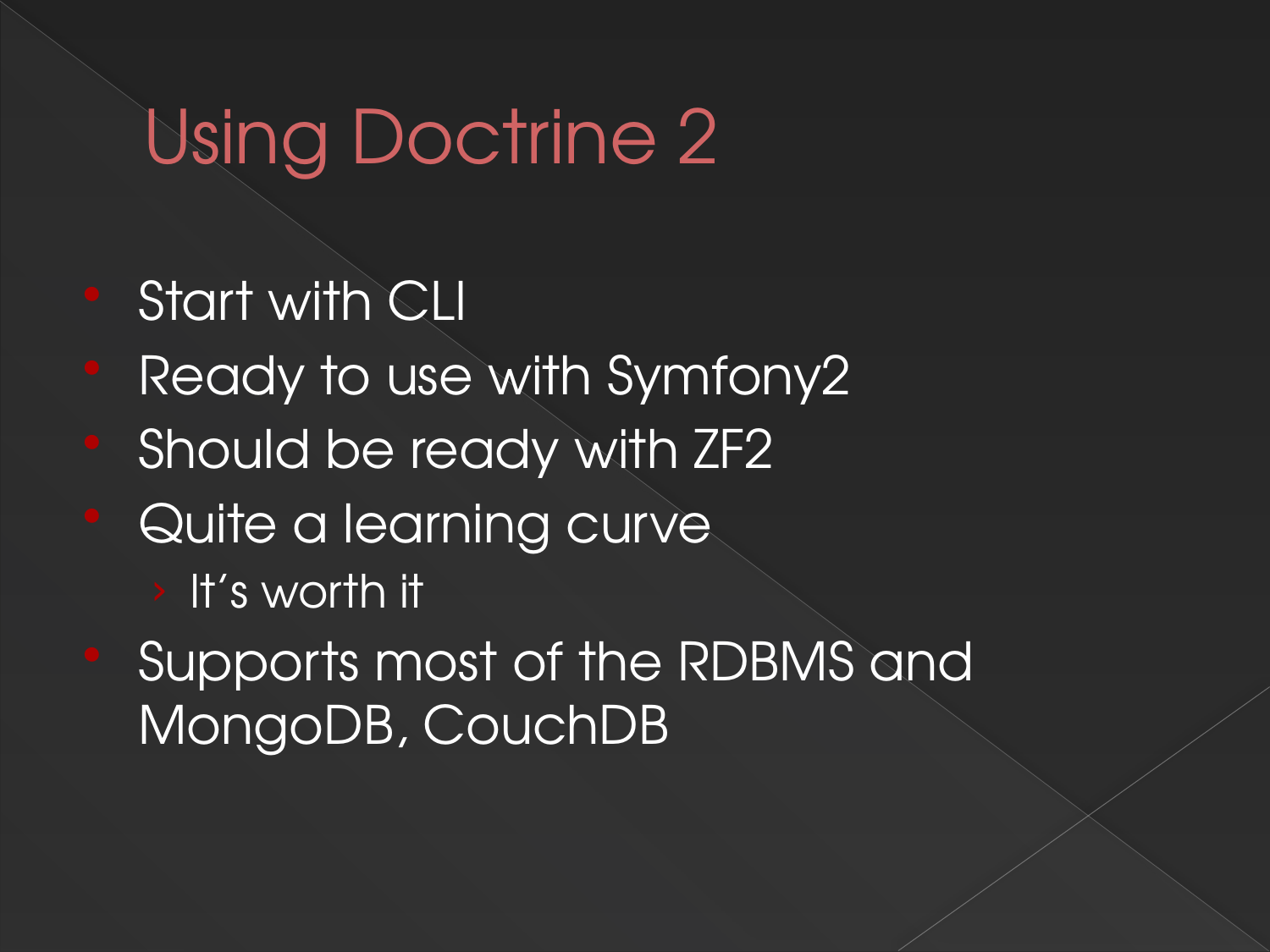

# Using Doctrine 2
Start with CLI
Ready to use with Symfony2
Should be ready with ZF2
Quite a learning curve
It’s worth it
Supports most of the RDBMS and MongoDB, CouchDB